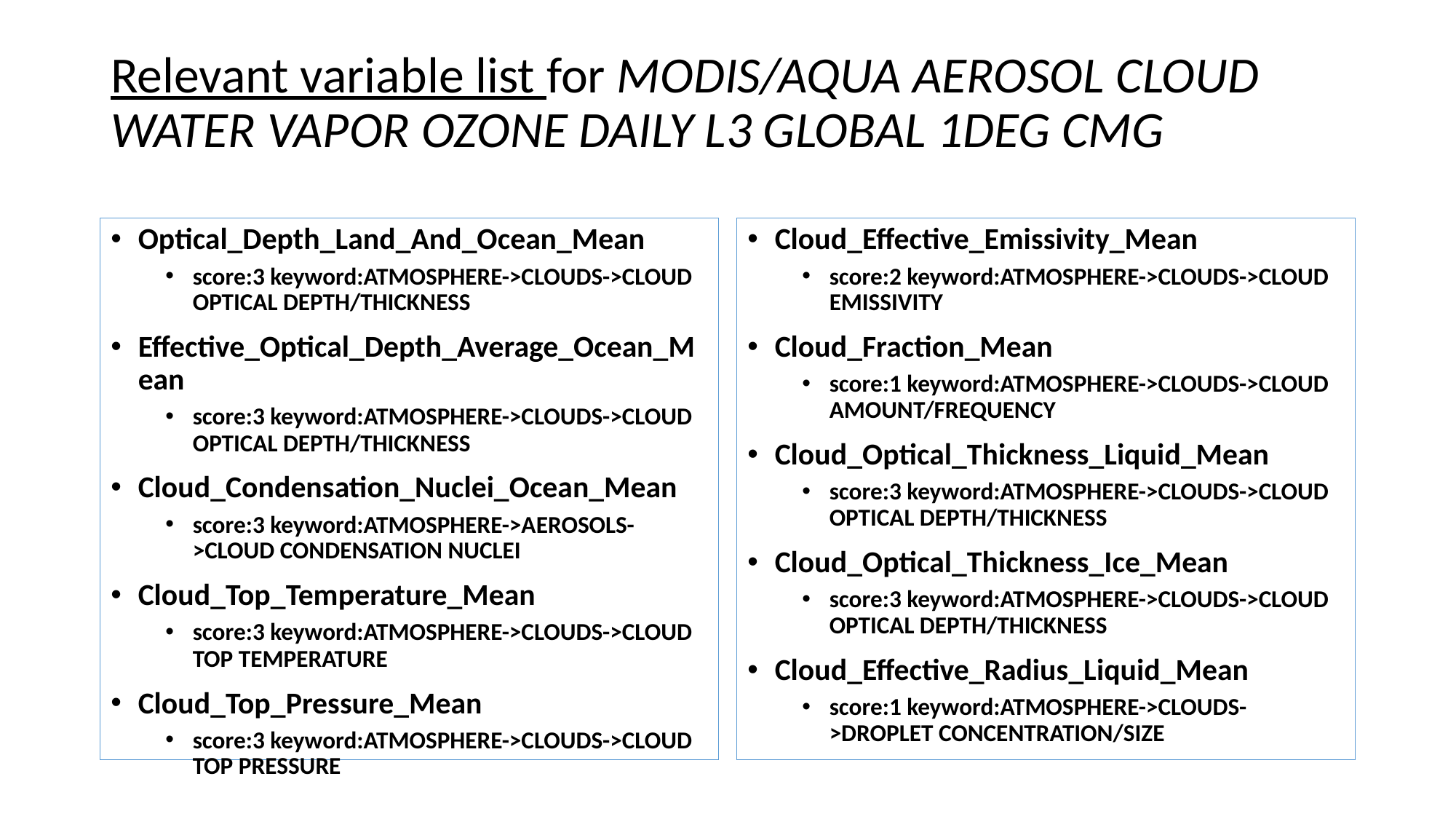

Relevant variable list for MODIS/AQUA AEROSOL CLOUD WATER VAPOR OZONE DAILY L3 GLOBAL 1DEG CMG
Optical_Depth_Land_And_Ocean_Mean
score:3 keyword:ATMOSPHERE->CLOUDS->CLOUD OPTICAL DEPTH/THICKNESS
Effective_Optical_Depth_Average_Ocean_Mean
score:3 keyword:ATMOSPHERE->CLOUDS->CLOUD OPTICAL DEPTH/THICKNESS
Cloud_Condensation_Nuclei_Ocean_Mean
score:3 keyword:ATMOSPHERE->AEROSOLS->CLOUD CONDENSATION NUCLEI
Cloud_Top_Temperature_Mean
score:3 keyword:ATMOSPHERE->CLOUDS->CLOUD TOP TEMPERATURE
Cloud_Top_Pressure_Mean
score:3 keyword:ATMOSPHERE->CLOUDS->CLOUD TOP PRESSURE
Cloud_Effective_Emissivity_Mean
score:2 keyword:ATMOSPHERE->CLOUDS->CLOUD EMISSIVITY
Cloud_Fraction_Mean
score:1 keyword:ATMOSPHERE->CLOUDS->CLOUD AMOUNT/FREQUENCY
Cloud_Optical_Thickness_Liquid_Mean
score:3 keyword:ATMOSPHERE->CLOUDS->CLOUD OPTICAL DEPTH/THICKNESS
Cloud_Optical_Thickness_Ice_Mean
score:3 keyword:ATMOSPHERE->CLOUDS->CLOUD OPTICAL DEPTH/THICKNESS
Cloud_Effective_Radius_Liquid_Mean
score:1 keyword:ATMOSPHERE->CLOUDS->DROPLET CONCENTRATION/SIZE